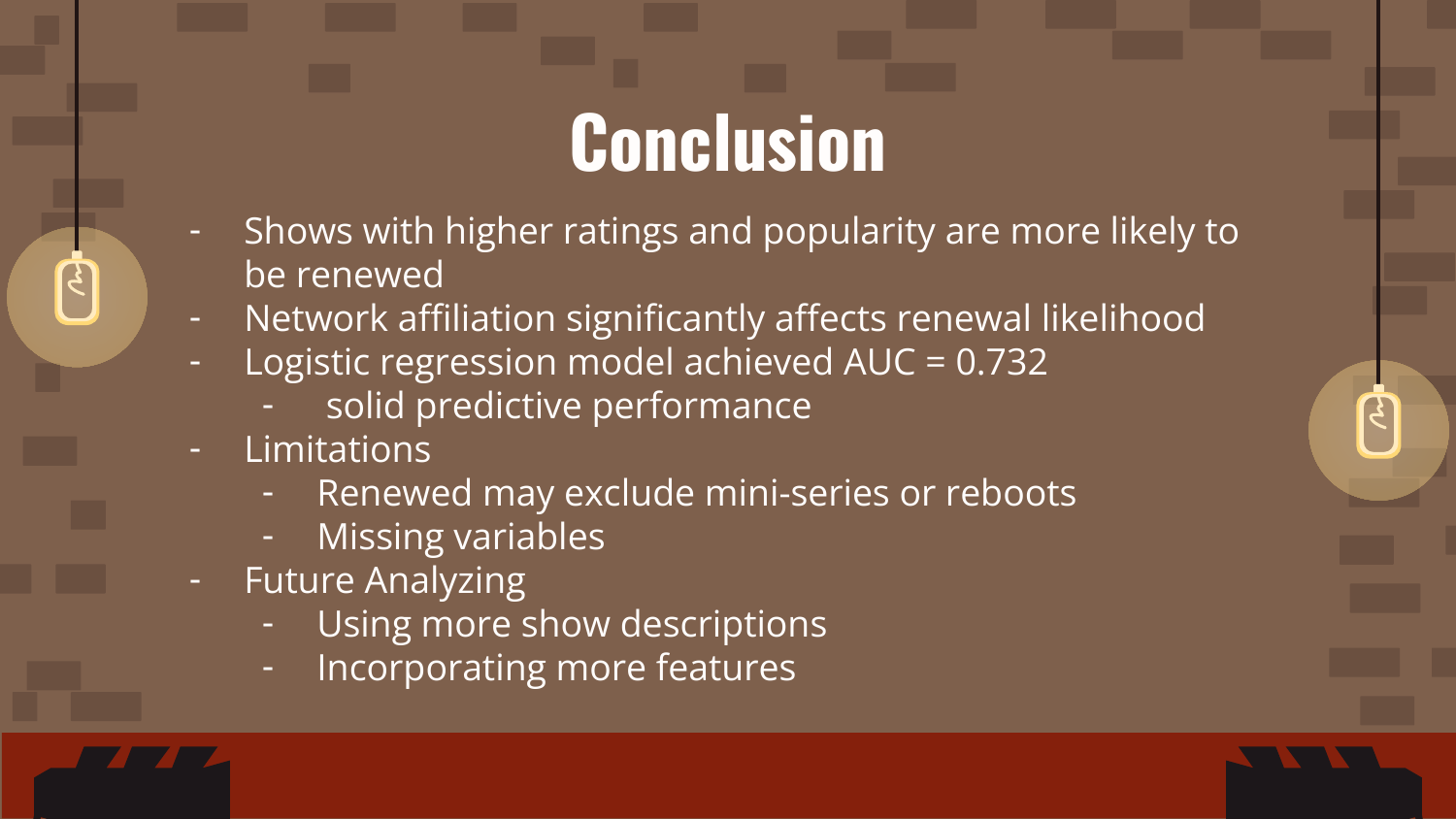

# Conclusion
Shows with higher ratings and popularity are more likely to be renewed
Network affiliation significantly affects renewal likelihood
Logistic regression model achieved AUC = 0.732
 solid predictive performance
Limitations
Renewed may exclude mini-series or reboots
Missing variables
Future Analyzing
Using more show descriptions
Incorporating more features